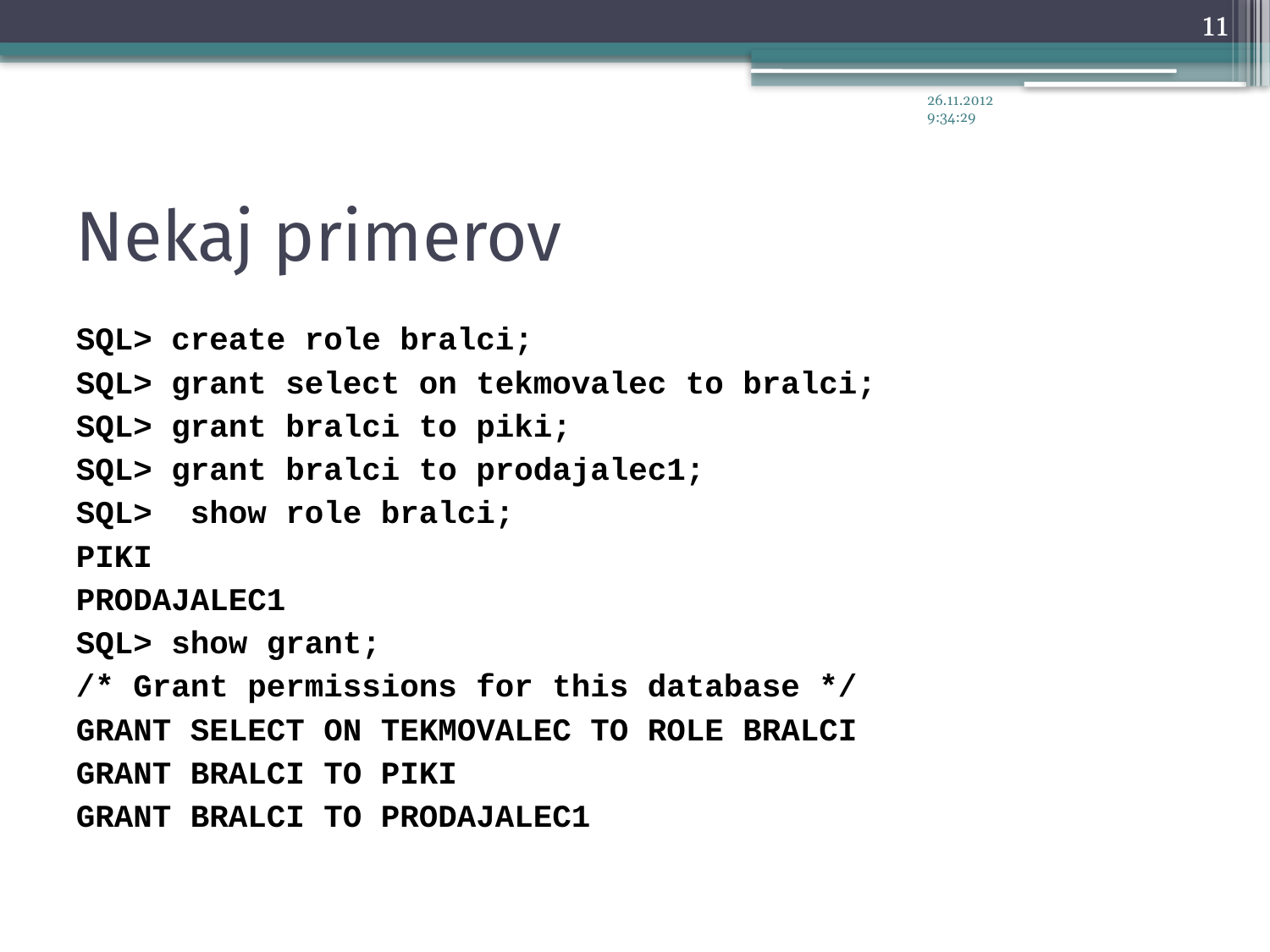

11
26.11.2012 9:34:29
# Nekaj primerov
SQL> create role bralci;
SQL> grant select on tekmovalec to bralci;
SQL> grant bralci to piki;
SQL> grant bralci to prodajalec1;
SQL>  show role bralci;
PIKI
PRODAJALEC1
SQL> show grant;
/* Grant permissions for this database */
GRANT SELECT ON TEKMOVALEC TO ROLE BRALCI
GRANT BRALCI TO PIKI
GRANT BRALCI TO PRODAJALEC1